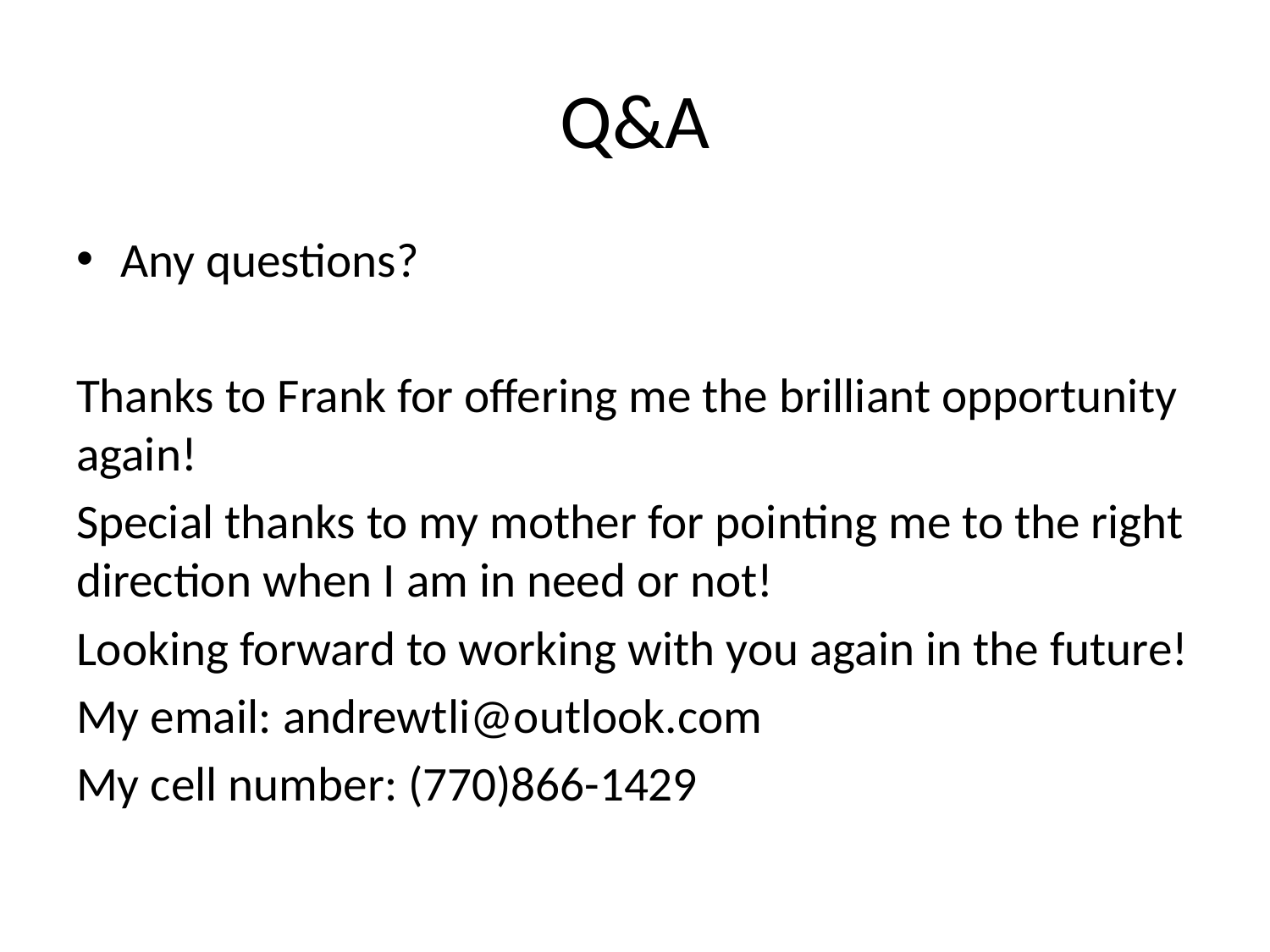

# Q&A
Any questions?

Thanks to Frank for offering me the brilliant opportunity again!
Special thanks to my mother for pointing me to the right direction when I am in need or not!
Looking forward to working with you again in the future!
My email: andrewtli@outlook.com
My cell number: (770)866-1429